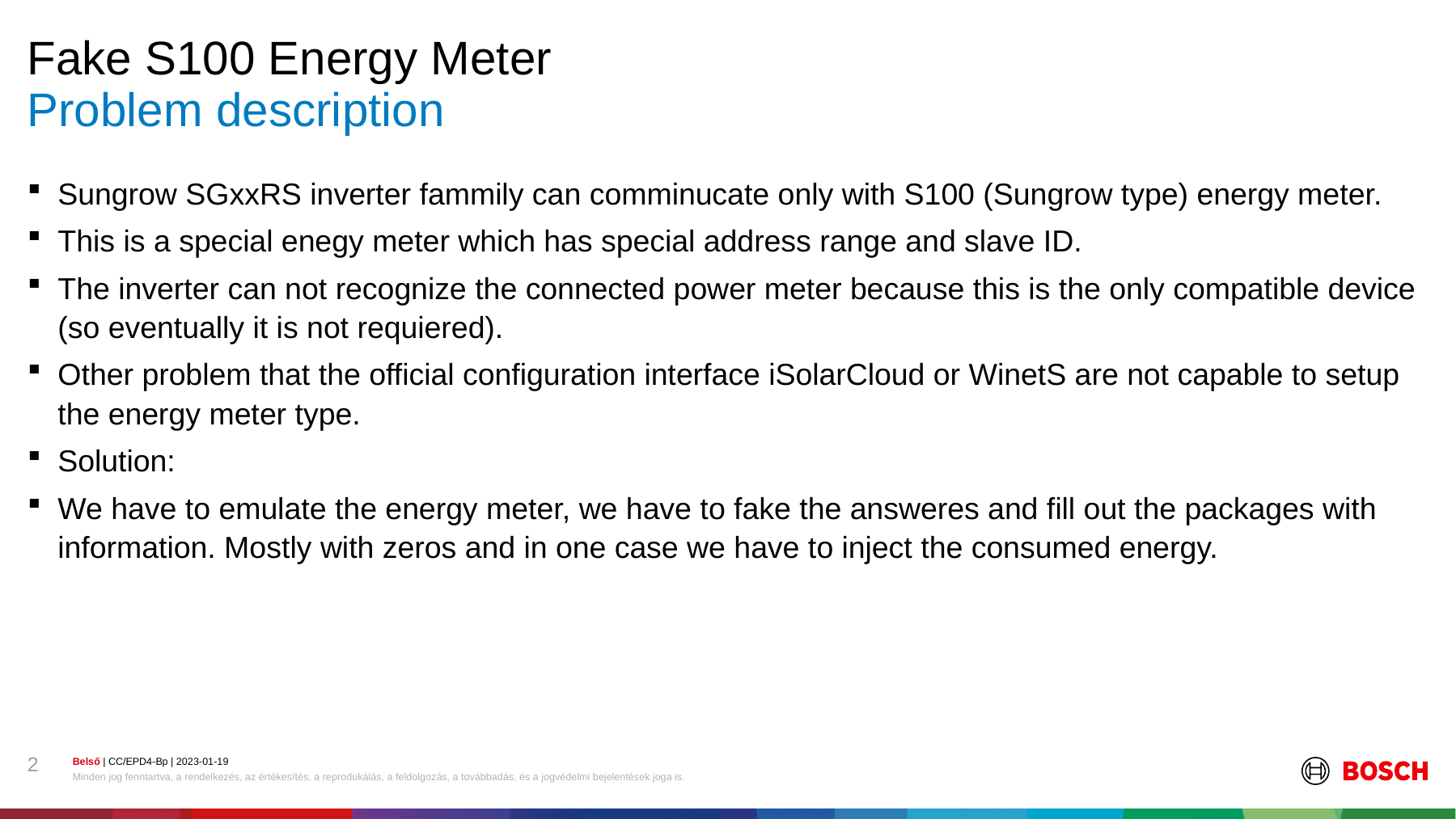

Fake S100 Energy Meter
# Problem description
Sungrow SGxxRS inverter fammily can comminucate only with S100 (Sungrow type) energy meter.
This is a special enegy meter which has special address range and slave ID.
The inverter can not recognize the connected power meter because this is the only compatible device (so eventually it is not requiered).
Other problem that the official configuration interface iSolarCloud or WinetS are not capable to setup the energy meter type.
Solution:
We have to emulate the energy meter, we have to fake the answeres and fill out the packages with information. Mostly with zeros and in one case we have to inject the consumed energy.

2